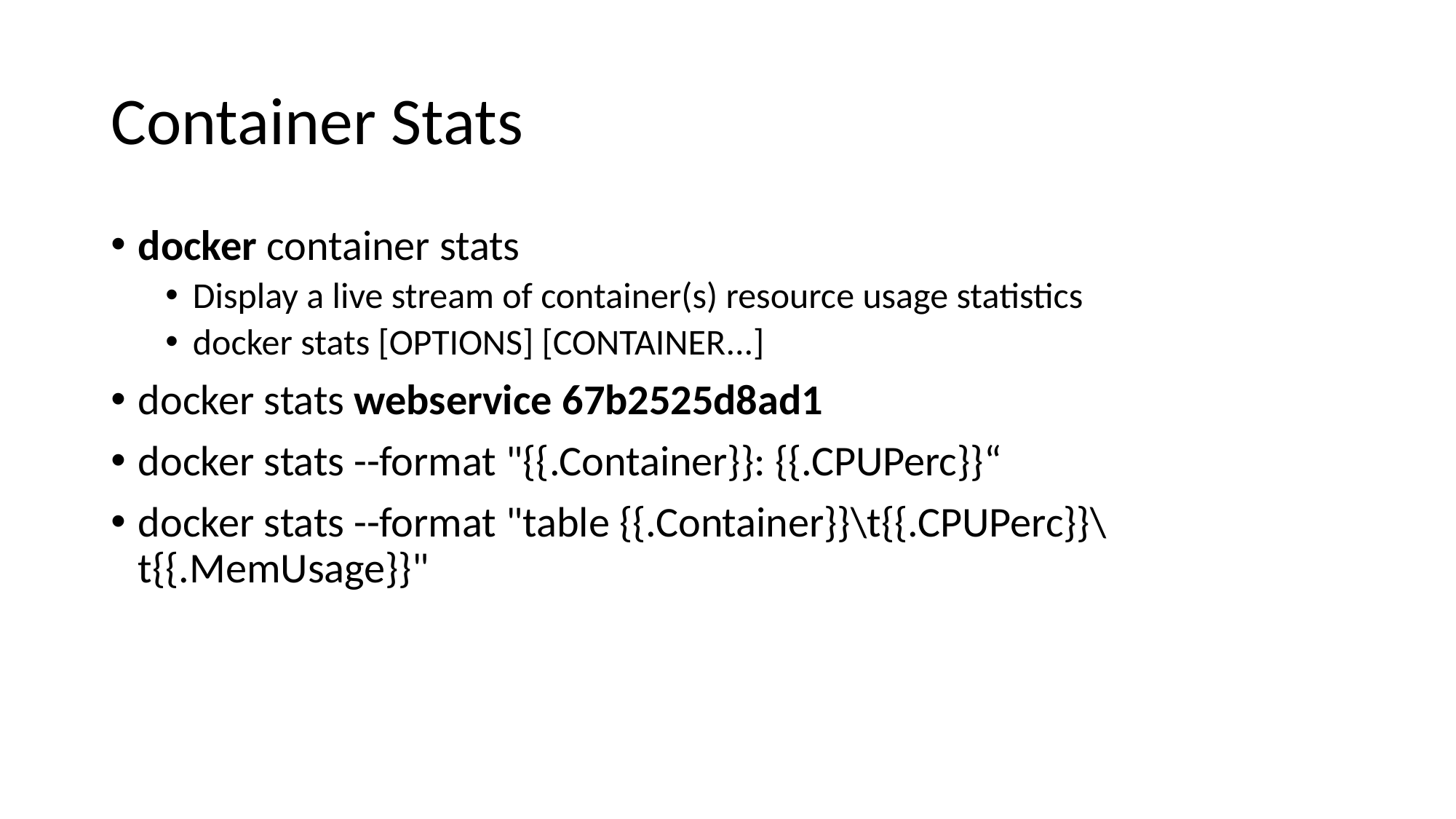

# Container Stats
docker container stats
Display a live stream of container(s) resource usage statistics
docker stats [OPTIONS] [CONTAINER...]
docker stats webservice 67b2525d8ad1
docker stats --format "{{.Container}}: {{.CPUPerc}}“
docker stats --format "table {{.Container}}\t{{.CPUPerc}}\t{{.MemUsage}}"